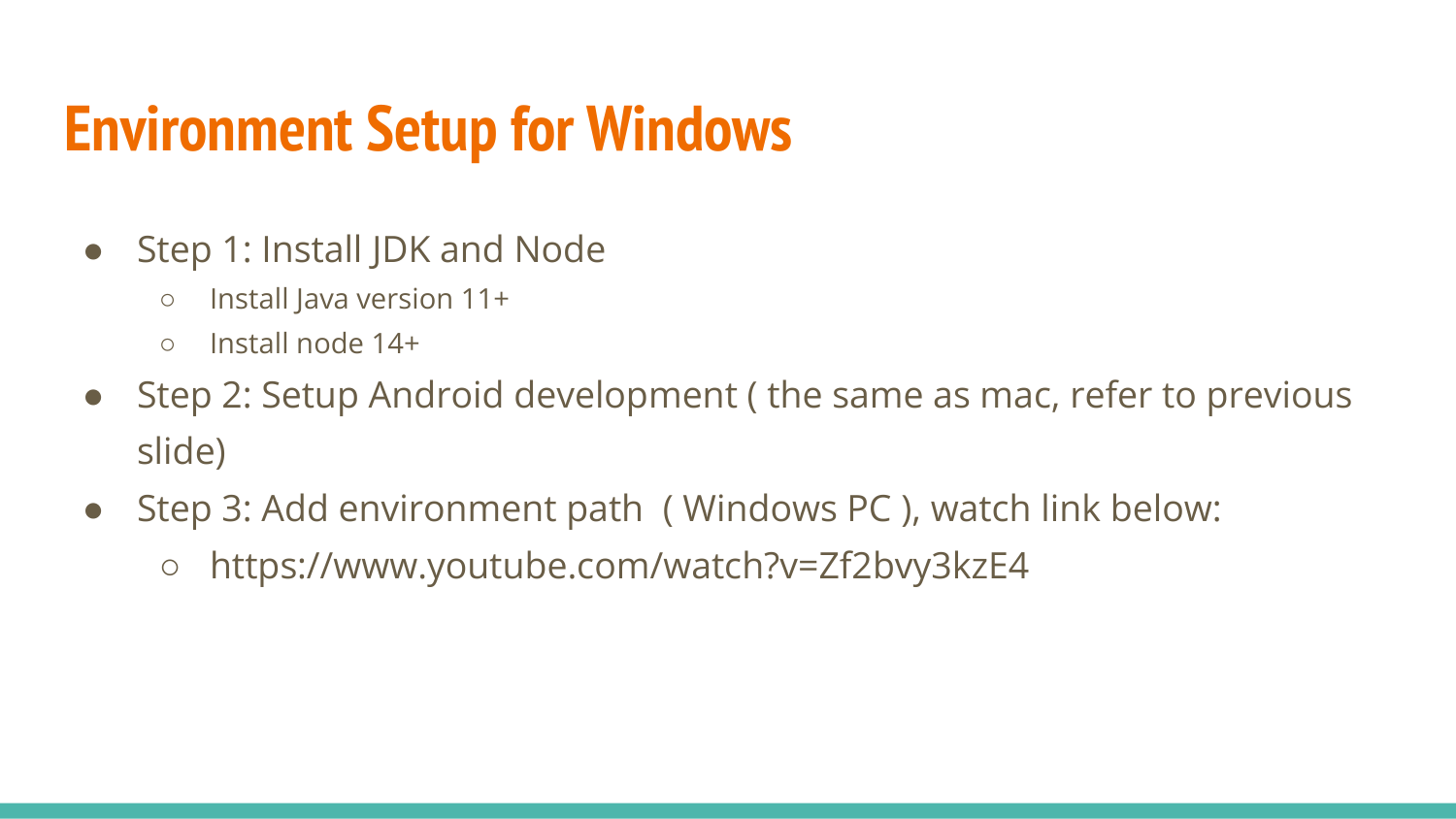

# Environment Setup for Windows
Step 1: Install JDK and Node
Install Java version 11+
Install node 14+
Step 2: Setup Android development ( the same as mac, refer to previous slide)
Step 3: Add environment path  ( Windows PC ), watch link below:
https://www.youtube.com/watch?v=Zf2bvy3kzE4